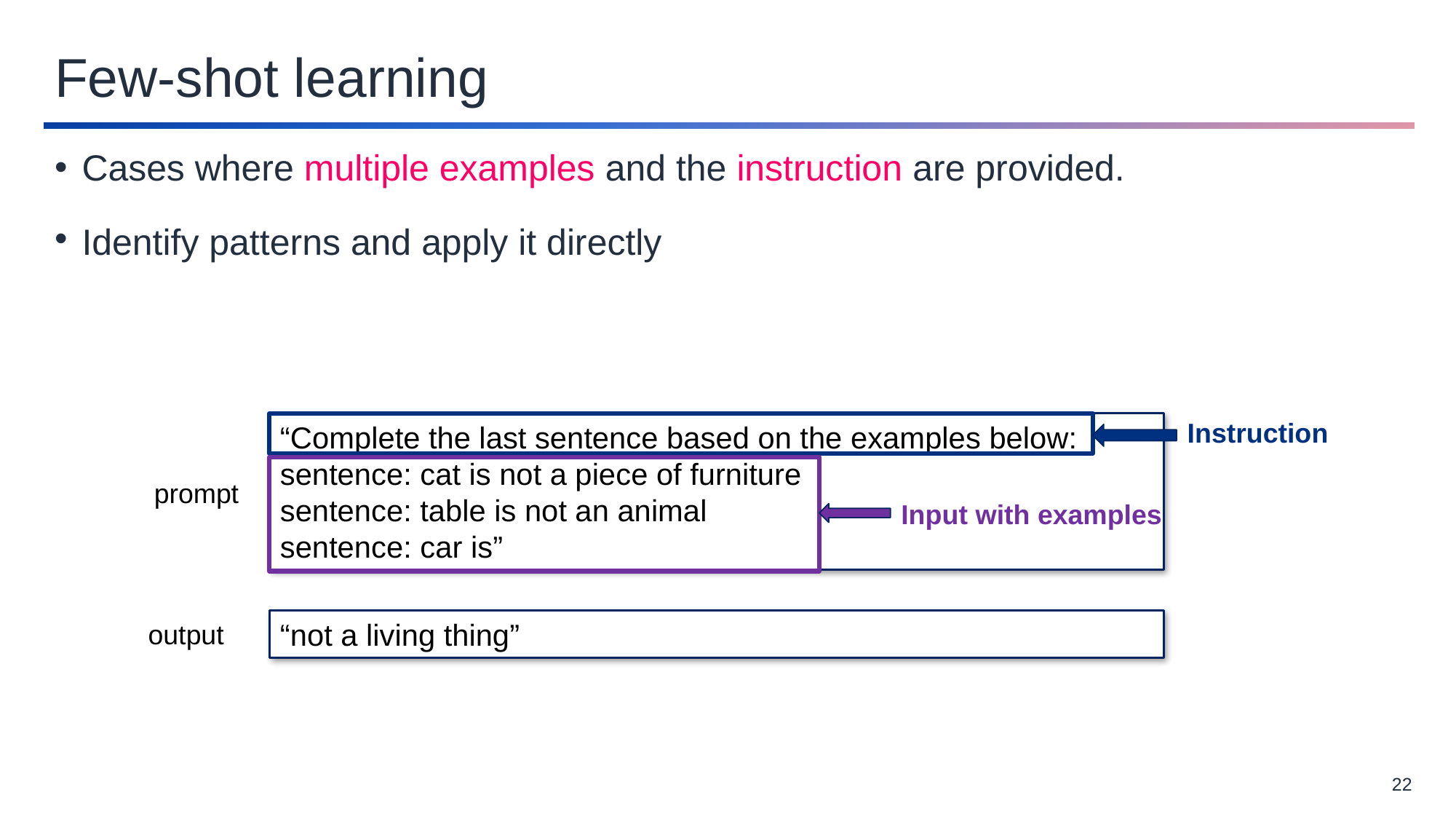

# Few-shot learning
Cases where multiple examples and the instruction are provided.
Identify patterns and apply it directly

Instruction
“Complete the last sentence based on the examples below:
sentence: cat is not a piece of furniture
sentence: table is not an animal
sentence: car is”

prompt
Input with examples

“not a living thing”
output
22